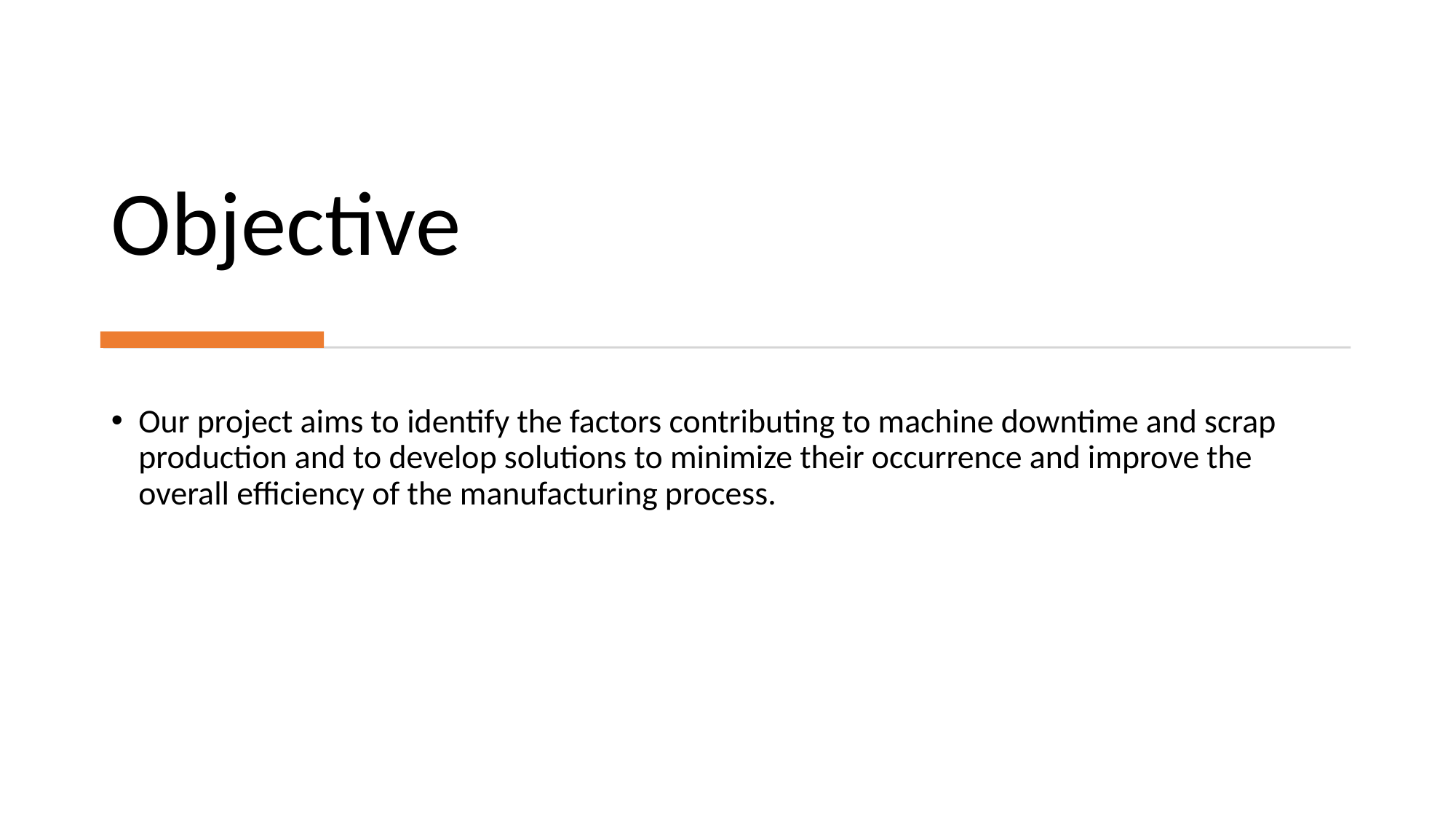

# Objective

Our project aims to identify the factors contributing to machine downtime and scrap production and to develop solutions to minimize their occurrence and improve the overall efficiency of the manufacturing process.